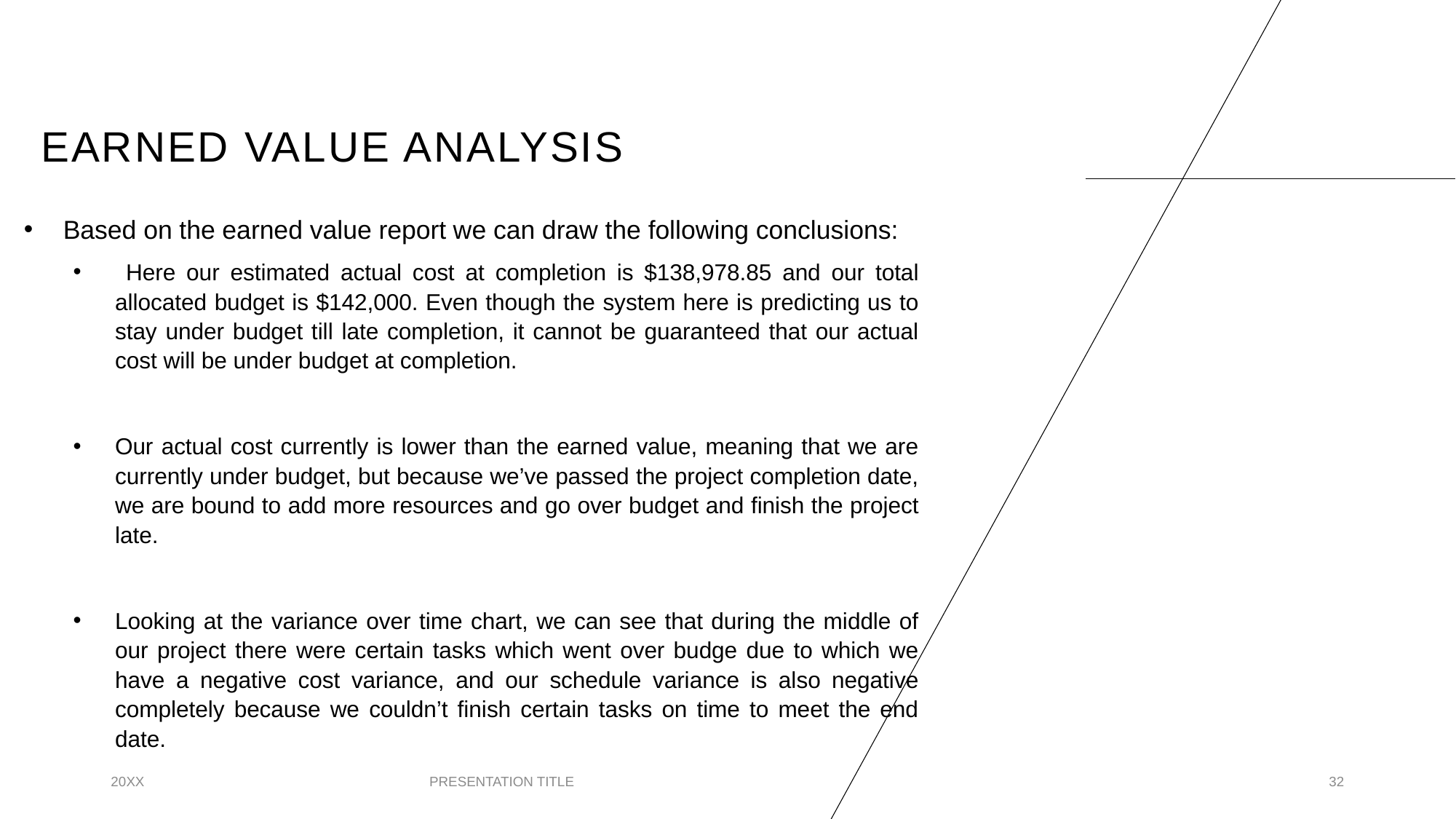

# EARNED VALUE ANALYSIS
Based on the earned value report we can draw the following conclusions:
 Here our estimated actual cost at completion is $138,978.85 and our total allocated budget is $142,000. Even though the system here is predicting us to stay under budget till late completion, it cannot be guaranteed that our actual cost will be under budget at completion.

Our actual cost currently is lower than the earned value, meaning that we are currently under budget, but because we’ve passed the project completion date, we are bound to add more resources and go over budget and finish the project late.

Looking at the variance over time chart, we can see that during the middle of our project there were certain tasks which went over budge due to which we have a negative cost variance, and our schedule variance is also negative completely because we couldn’t finish certain tasks on time to meet the end date.

20XX
PRESENTATION TITLE
32